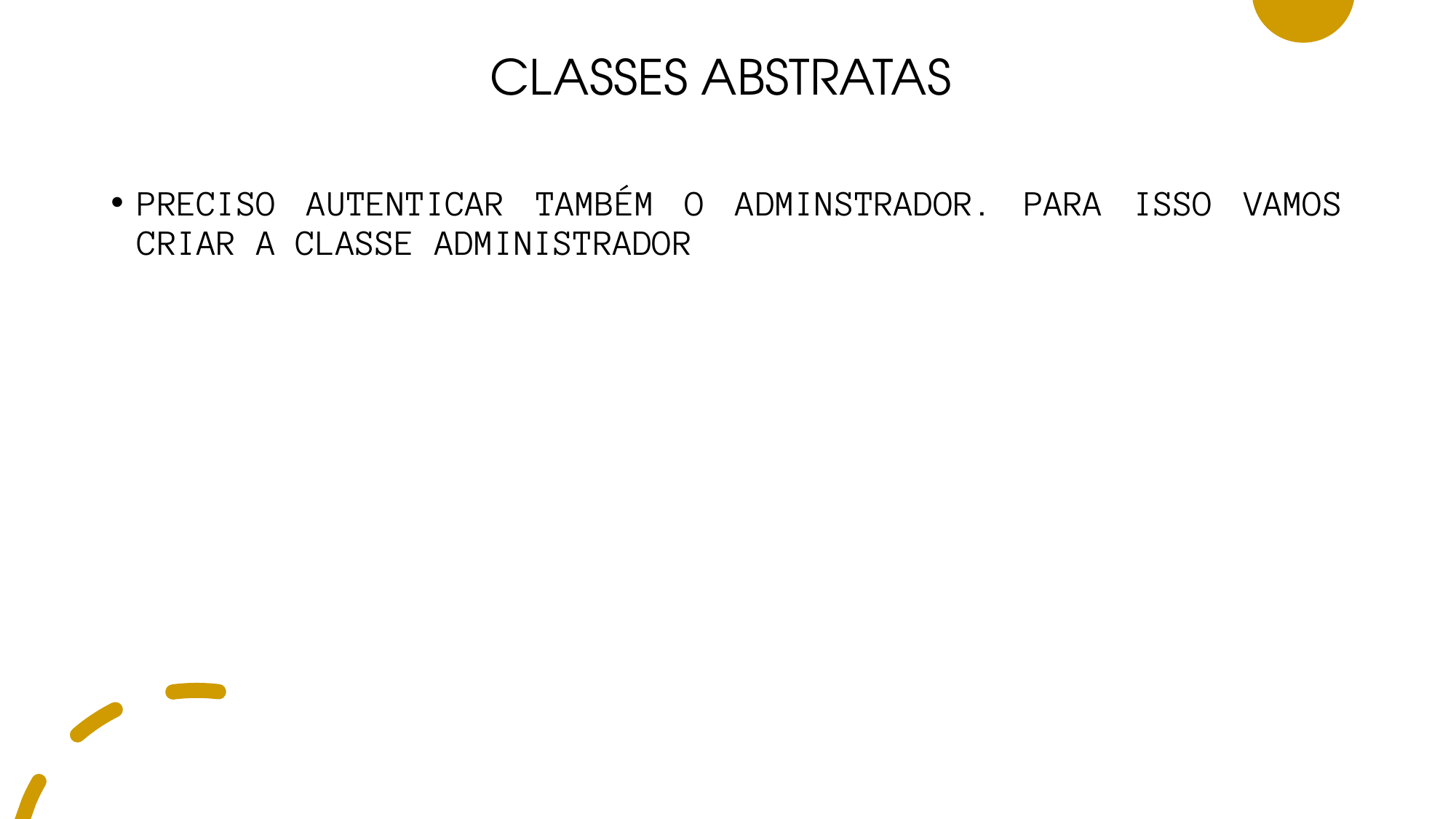

# CLASSES ABSTRATAS
PRECISO AUTENTICAR TAMBÉM O ADMINSTRADOR. PARA ISSO VAMOS CRIAR A CLASSE ADMINISTRADOR